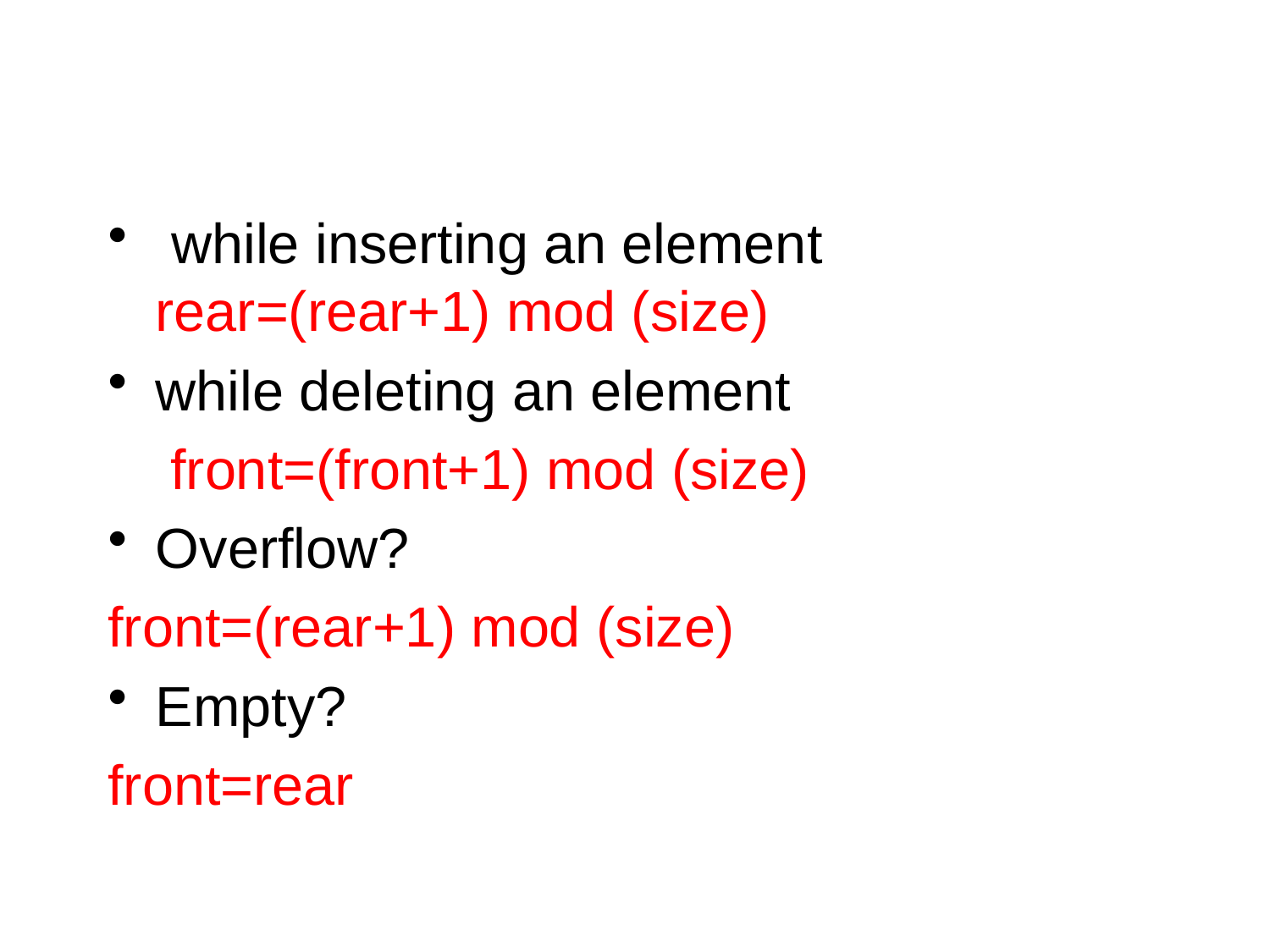

#
 while inserting an element rear=(rear+1) mod (size)
while deleting an element
    front=(front+1) mod (size)
Overflow?
front=(rear+1) mod (size)
Empty?
front=rear